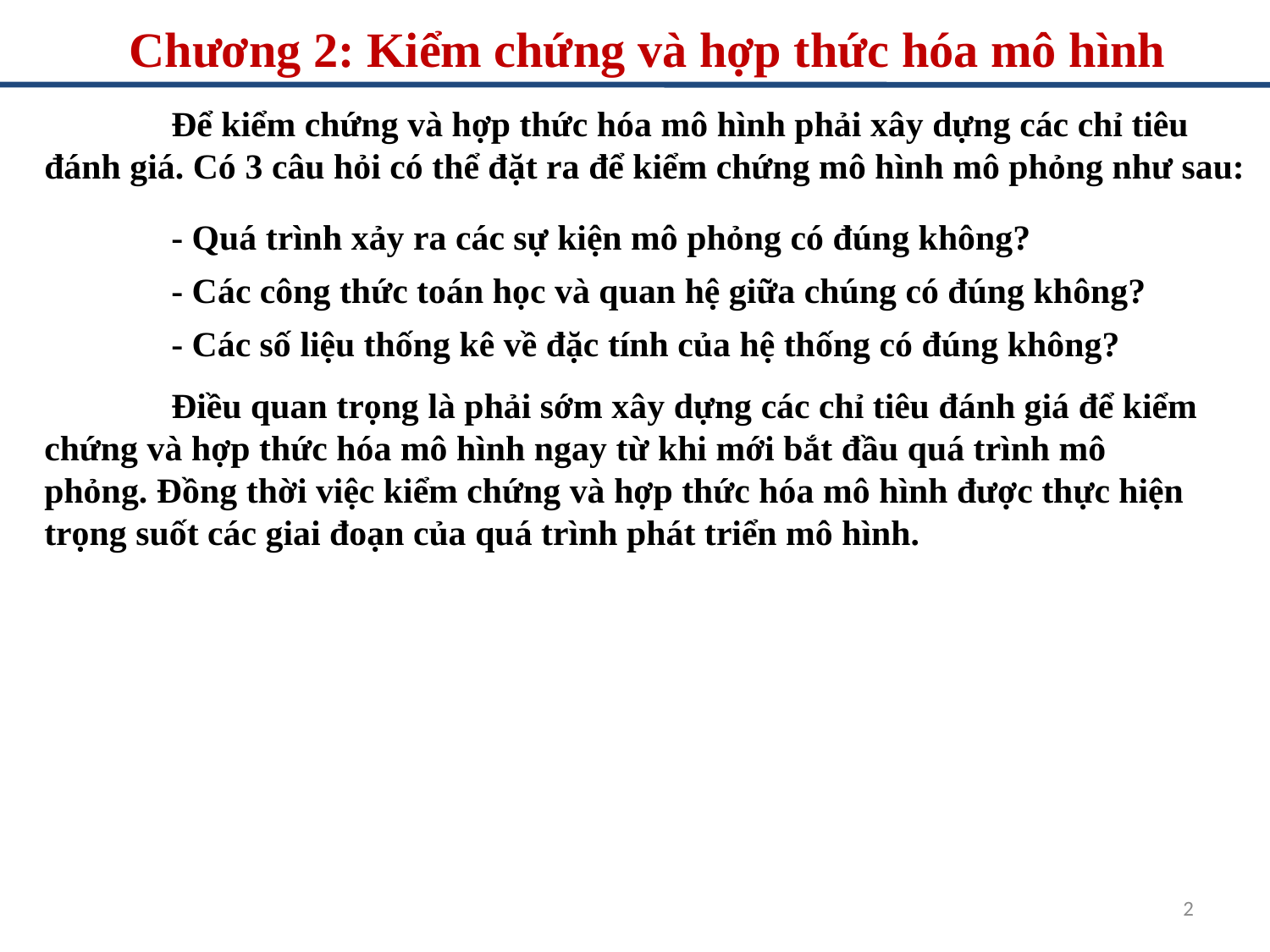

Chương 2: Kiểm chứng và hợp thức hóa mô hình
	Để kiểm chứng và hợp thức hóa mô hình phải xây dựng các chỉ tiêu đánh giá. Có 3 câu hỏi có thể đặt ra để kiểm chứng mô hình mô phỏng như sau:
	- Quá trình xảy ra các sự kiện mô phỏng có đúng không?
	- Các công thức toán học và quan hệ giữa chúng có đúng không?
	- Các số liệu thống kê về đặc tính của hệ thống có đúng không?
	Điều quan trọng là phải sớm xây dựng các chỉ tiêu đánh giá để kiểm chứng và hợp thức hóa mô hình ngay từ khi mới bắt đầu quá trình mô phỏng. Đồng thời việc kiểm chứng và hợp thức hóa mô hình được thực hiện trọng suốt các giai đoạn của quá trình phát triển mô hình.
2